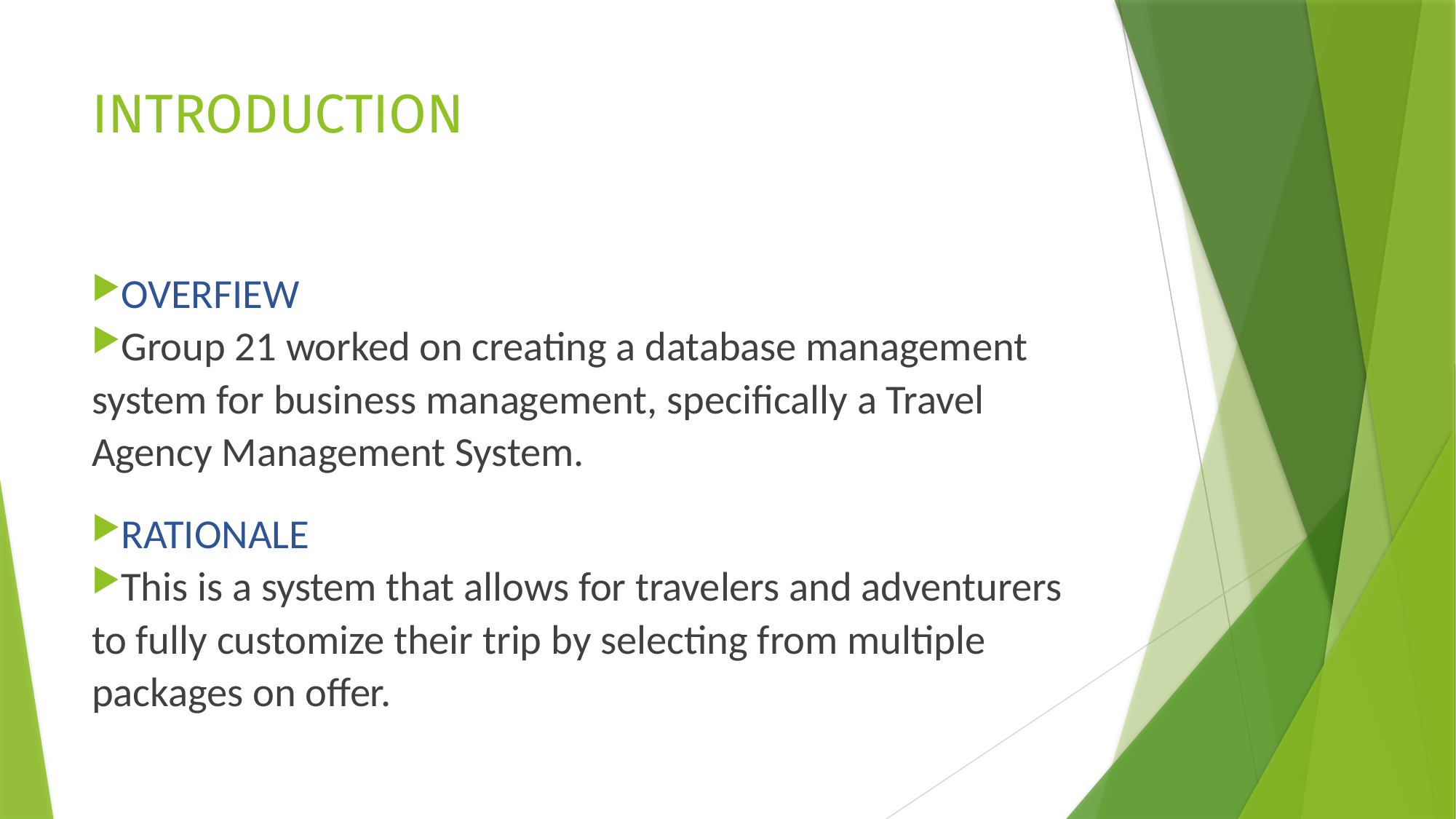

# INTRODUCTION
OVERFIEW
Group 21 worked on creating a database management system for business management, specifically a Travel Agency Management System.
RATIONALE
This is a system that allows for travelers and adventurers to fully customize their trip by selecting from multiple packages on offer.